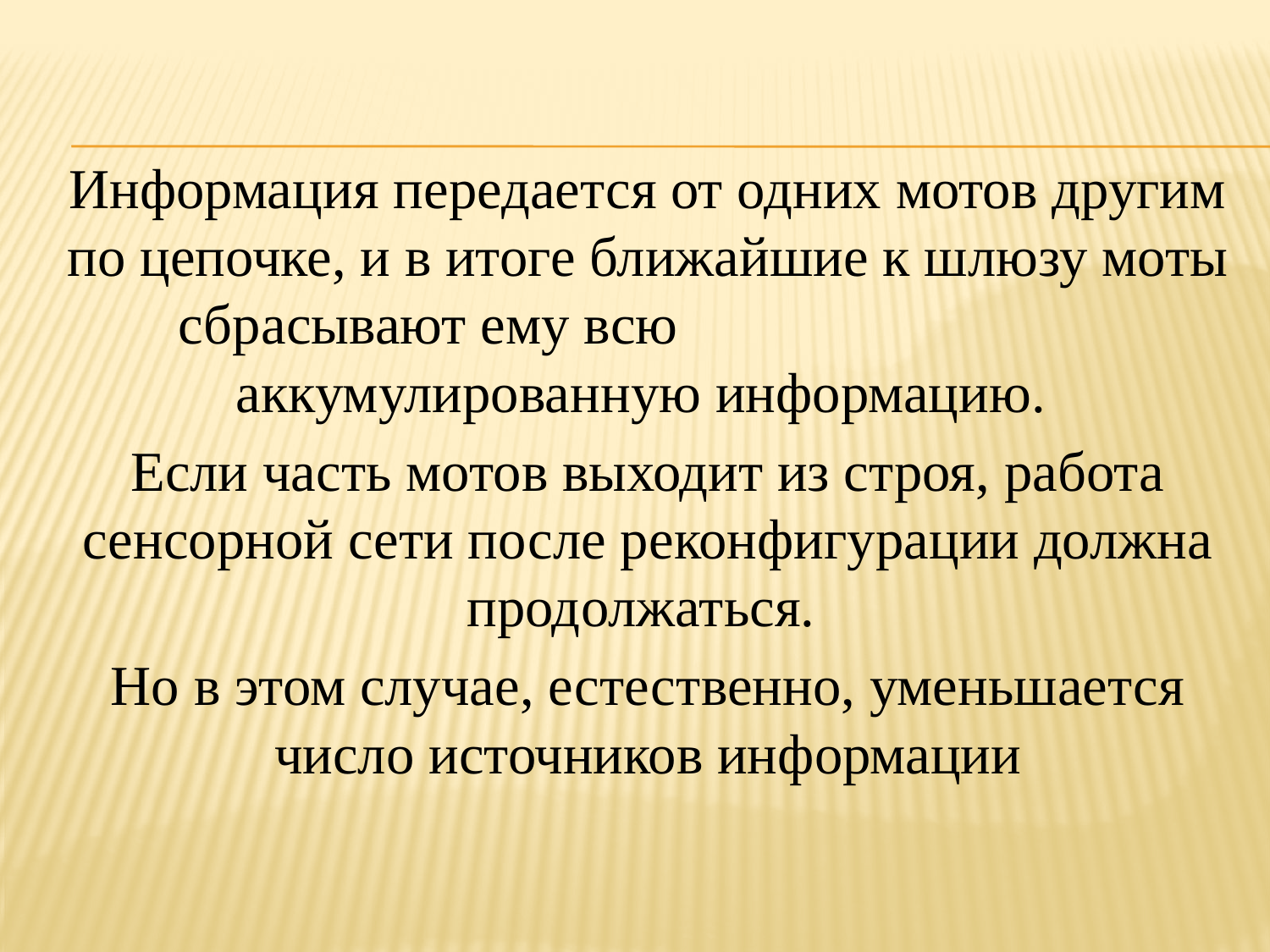

Информация передается от одних мотов другим по цепочке, и в итоге ближайшие к шлюзу моты сбрасывают ему всю                                аккумулированную информацию.
Если часть мотов выходит из строя, работа сенсорной сети после реконфигурации должна продолжаться.
Но в этом случае, естественно, уменьшается число источников информации